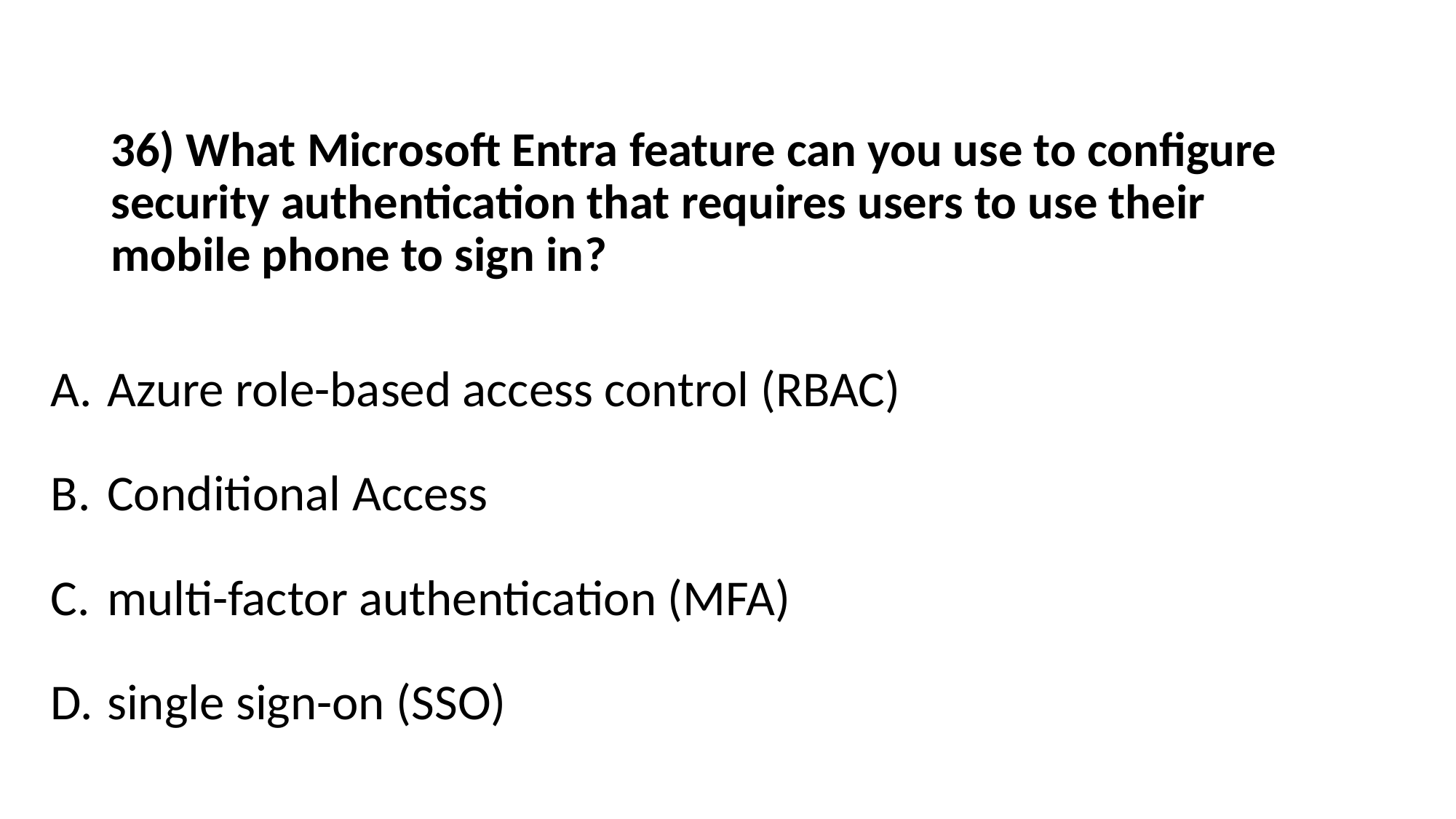

# 36) What Microsoft Entra feature can you use to configure security authentication that requires users to use their mobile phone to sign in?
Azure role-based access control (RBAC)
Conditional Access
multi-factor authentication (MFA)
single sign-on (SSO)